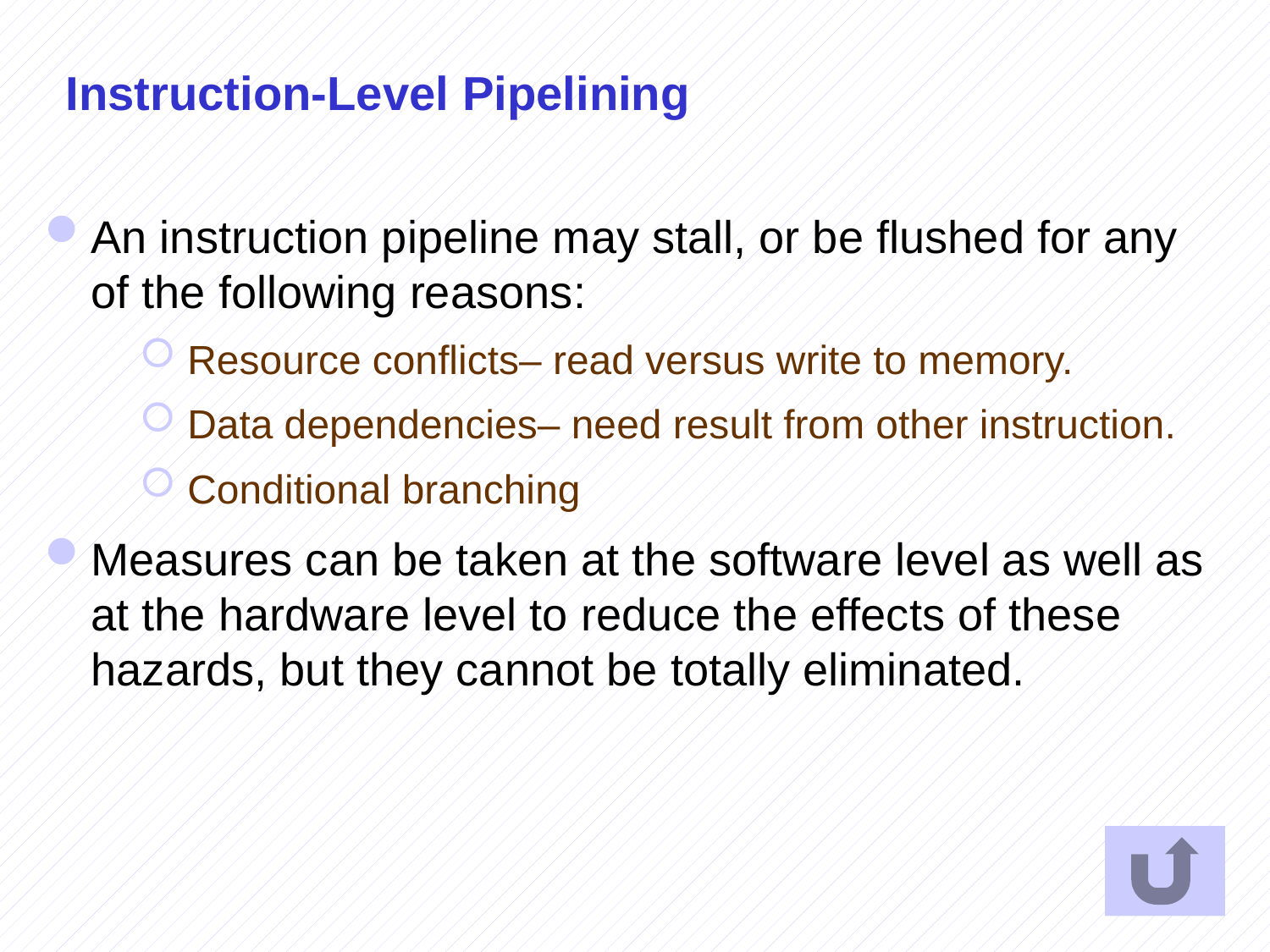

# Instruction-Level Pipelining
An instruction pipeline may stall, or be flushed for any of the following reasons:
 Resource conflicts– read versus write to memory.
 Data dependencies– need result from other instruction.
 Conditional branching
Measures can be taken at the software level as well as at the hardware level to reduce the effects of these hazards, but they cannot be totally eliminated.